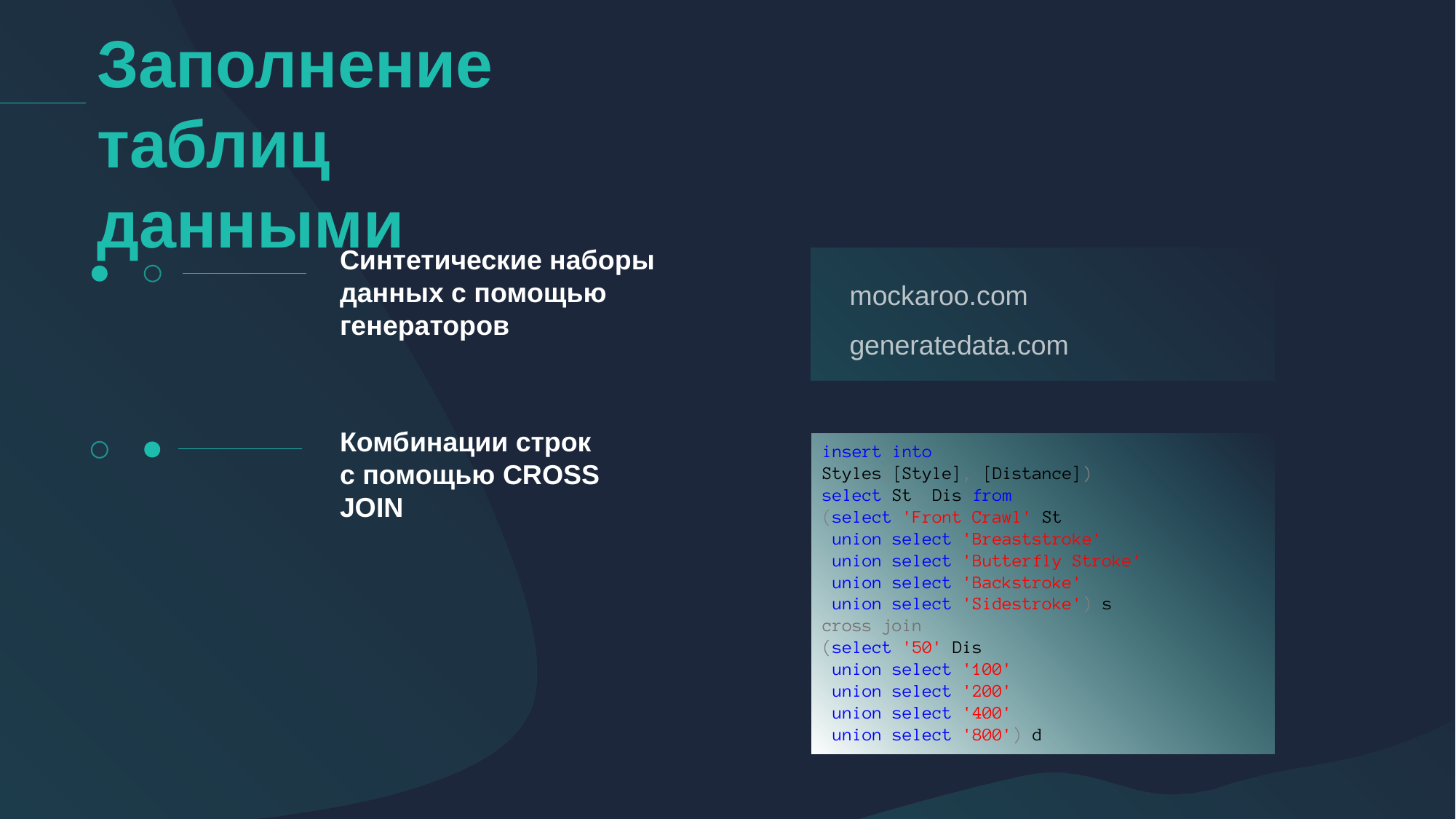

Заполнение таблиц данными
Синтетические наборы данных с помощью генераторов

mockaroo.com
generatedata.com

Комбинации строк с помощью CROSS JOIN

insert into
Styles([Style], [Distance])
select St, Dis from
(select 'Front Crawl' St
 union select 'Breaststroke'
 union select 'Butterfly Stroke'
 union select 'Backstroke'
 union select 'Sidestroke') s
cross join
(select '50' Dis
 union select '100'
 union select '200'
 union select '400'
 union select '800') d